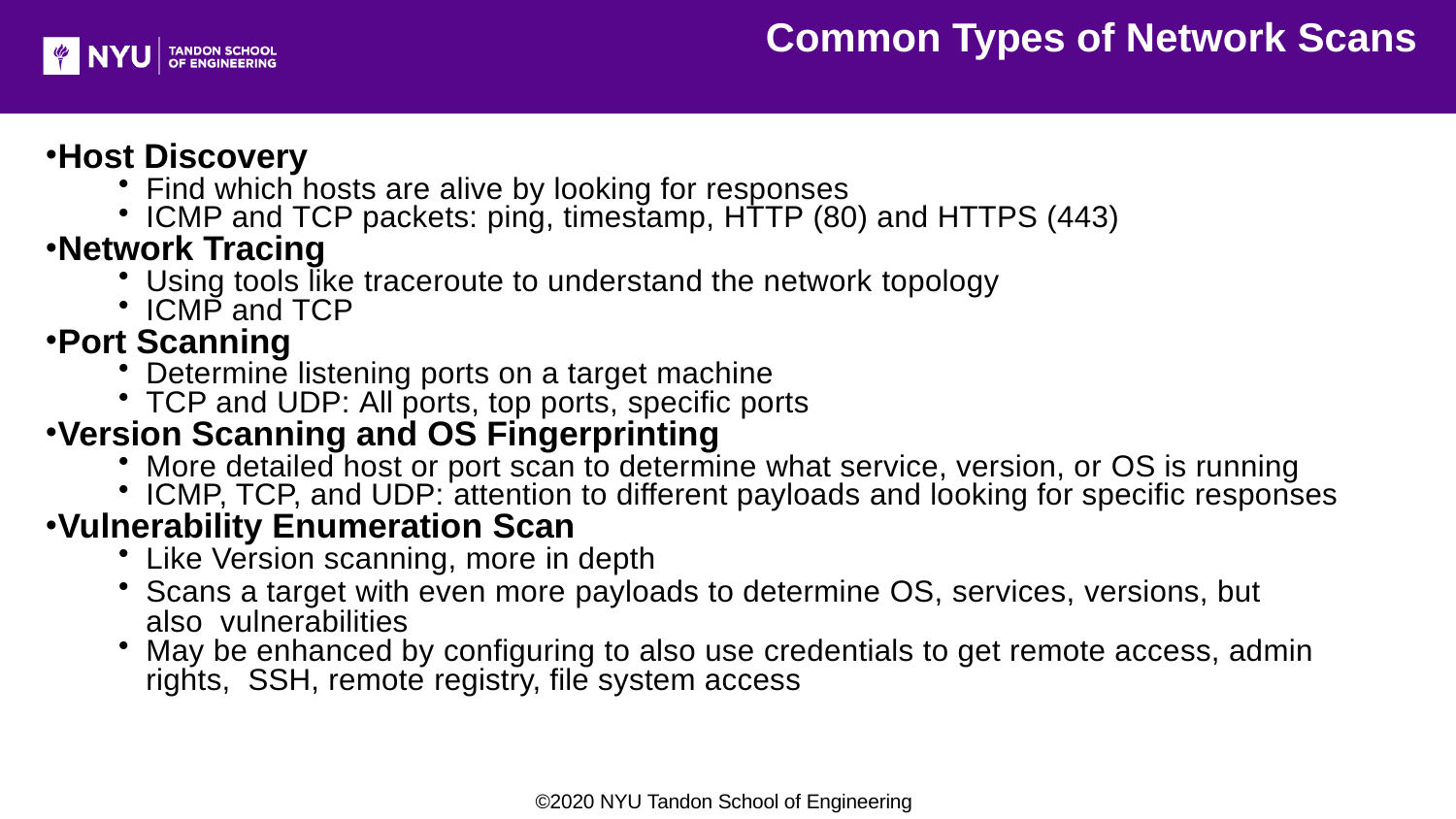

# Common Types of Network Scans
Host Discovery
Find which hosts are alive by looking for responses
ICMP and TCP packets: ping, timestamp, HTTP (80) and HTTPS (443)
Network Tracing
Using tools like traceroute to understand the network topology
ICMP and TCP
Port Scanning
Determine listening ports on a target machine
TCP and UDP: All ports, top ports, specific ports
Version Scanning and OS Fingerprinting
More detailed host or port scan to determine what service, version, or OS is running
ICMP, TCP, and UDP: attention to different payloads and looking for specific responses
Vulnerability Enumeration Scan
Like Version scanning, more in depth
Scans a target with even more payloads to determine OS, services, versions, but also  vulnerabilities
May be enhanced by configuring to also use credentials to get remote access, admin rights,  SSH, remote registry, file system access
©2020 NYU Tandon School of Engineering